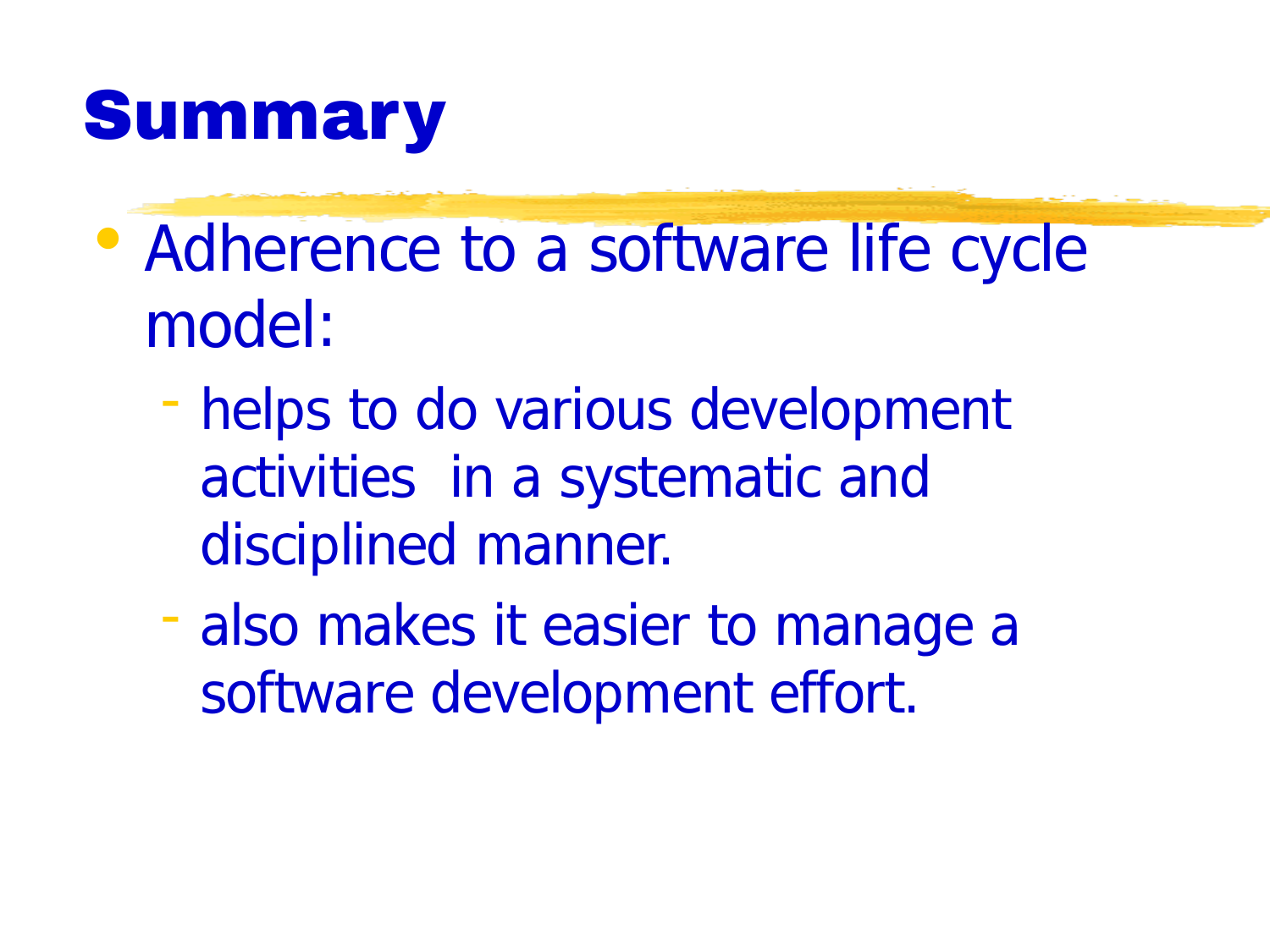

# Summary
Adherence to a software life cycle model:
helps to do various development activities  in a systematic and disciplined manner.
also makes it easier to manage a software development effort.
94